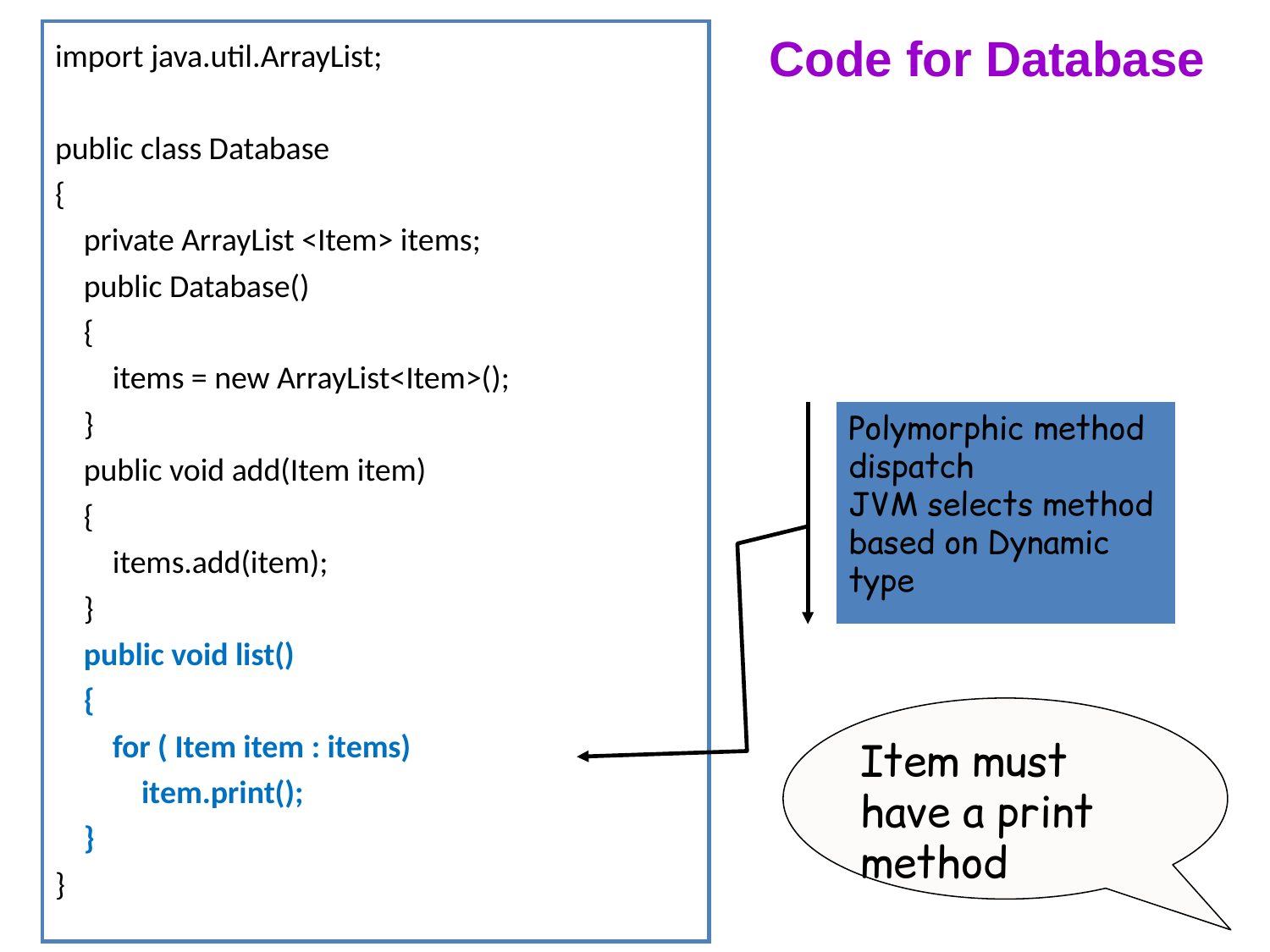

import java.util.ArrayList;

public class Database
{
    private ArrayList <Item> items;
    public Database()
    {
        items = new ArrayList<Item>();
    }
    public void add(Item item)
    {
        items.add(item);
    }
    public void list()
    {
        for ( Item item : items)
            item.print();
    }
}

Code for Database
Polymorphic method dispatch
JVM selects method based on Dynamic type
Item must have a print method